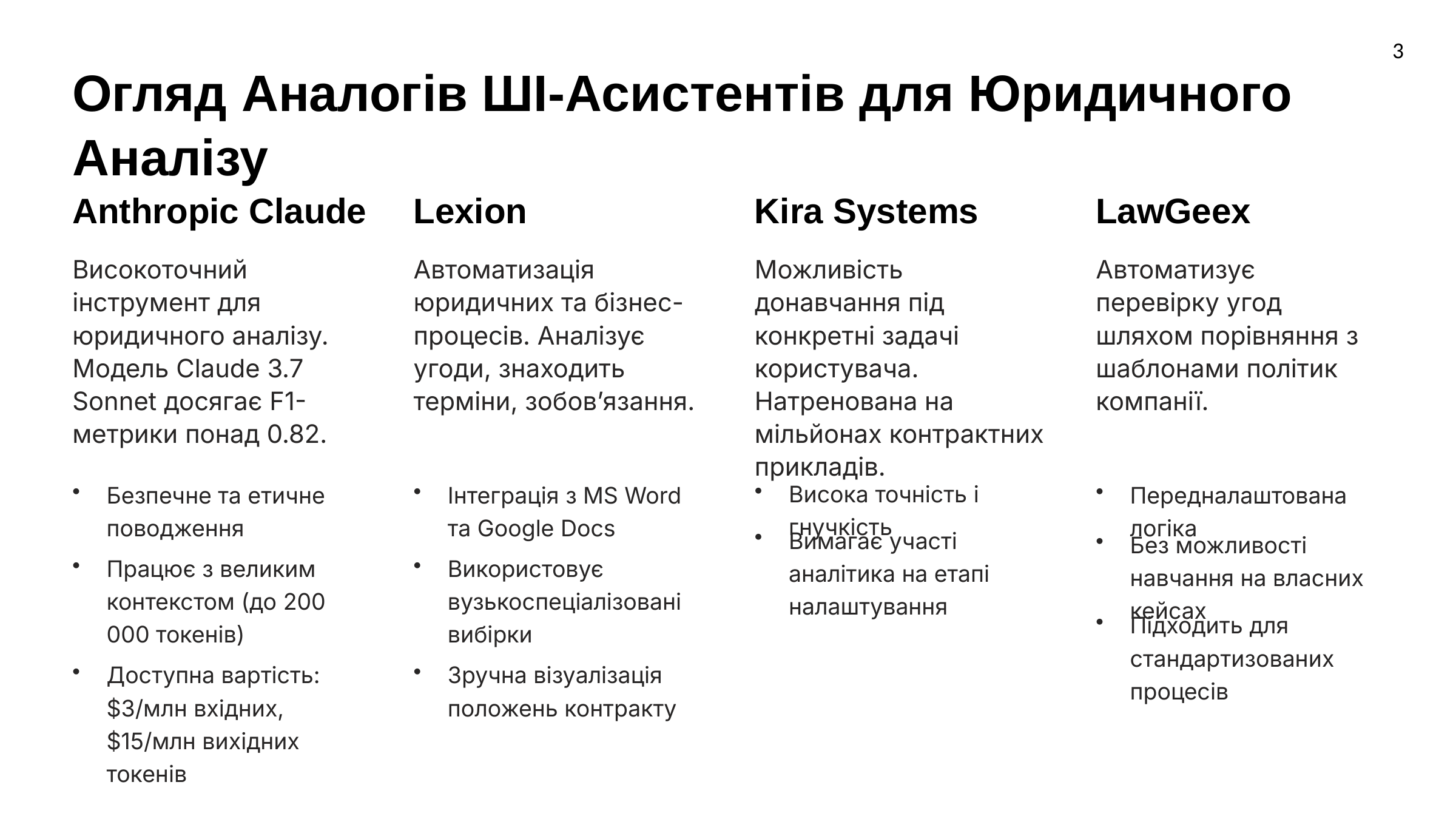

3
Огляд Аналогів ШІ-Асистентів для Юридичного Аналізу
Anthropic Claude
Lexion
Kira Systems
LawGeex
Високоточний інструмент для юридичного аналізу. Модель Claude 3.7 Sonnet досягає F1-метрики понад 0.82.
Автоматизація юридичних та бізнес-процесів. Аналізує угоди, знаходить терміни, зобов’язання.
Можливість донавчання під конкретні задачі користувача. Натренована на мільйонах контрактних прикладів.
Автоматизує перевірку угод шляхом порівняння з шаблонами політик компанії.
Висока точність і гнучкість
Безпечне та етичне поводження
Інтеграція з MS Word та Google Docs
Передналаштована логіка
Вимагає участі аналітика на етапі налаштування
Без можливості навчання на власних кейсах
Працює з великим контекстом (до 200 000 токенів)
Використовує вузькоспеціалізовані вибірки
Підходить для стандартизованих процесів
Доступна вартість: $3/млн вхідних, $15/млн вихідних токенів
Зручна візуалізація положень контракту